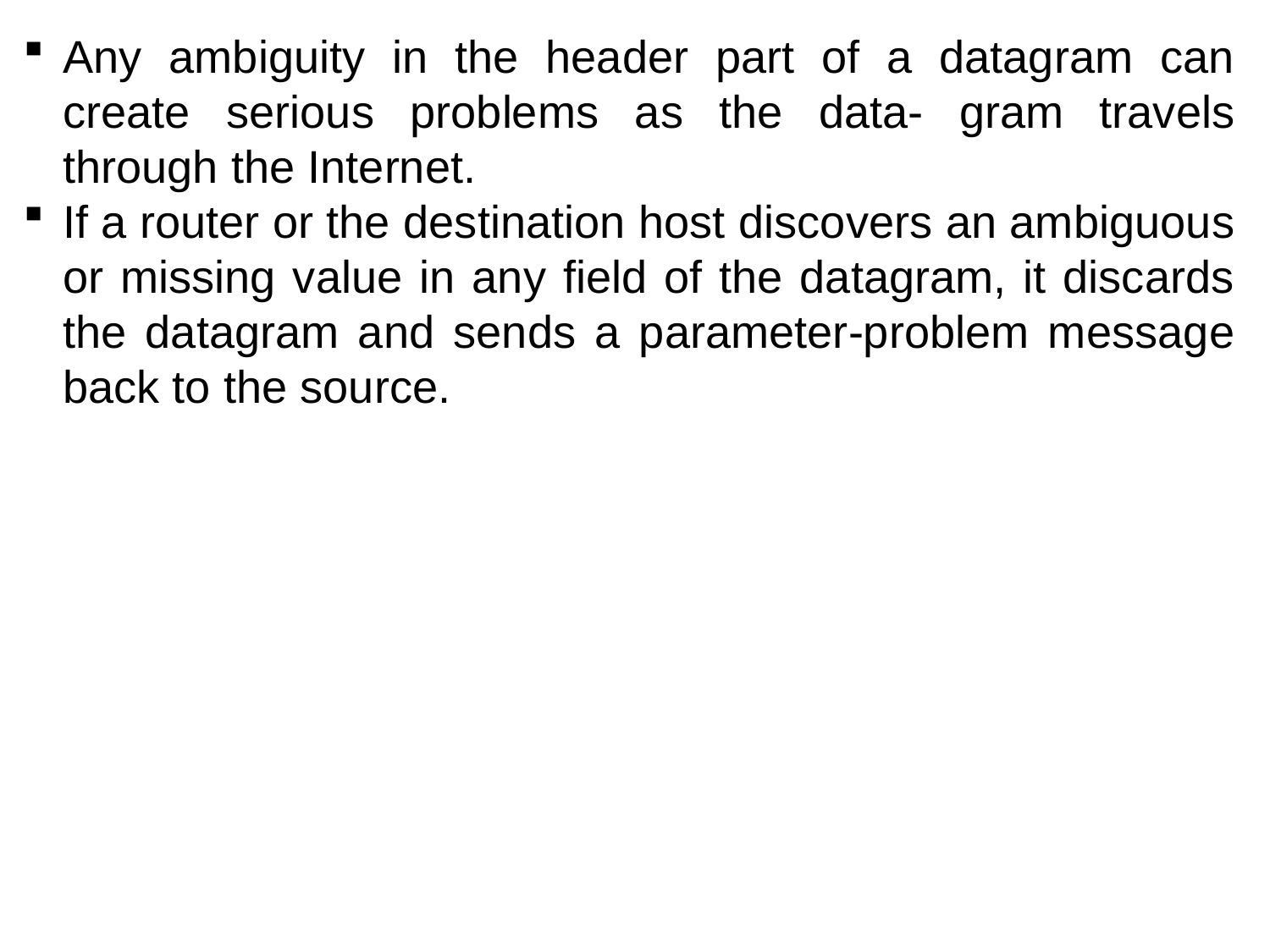

Any ambiguity in the header part of a datagram can create serious problems as the data- gram travels through the Internet.
If a router or the destination host discovers an ambiguous or missing value in any ﬁeld of the datagram, it discards the datagram and sends a parameter-problem message back to the source.